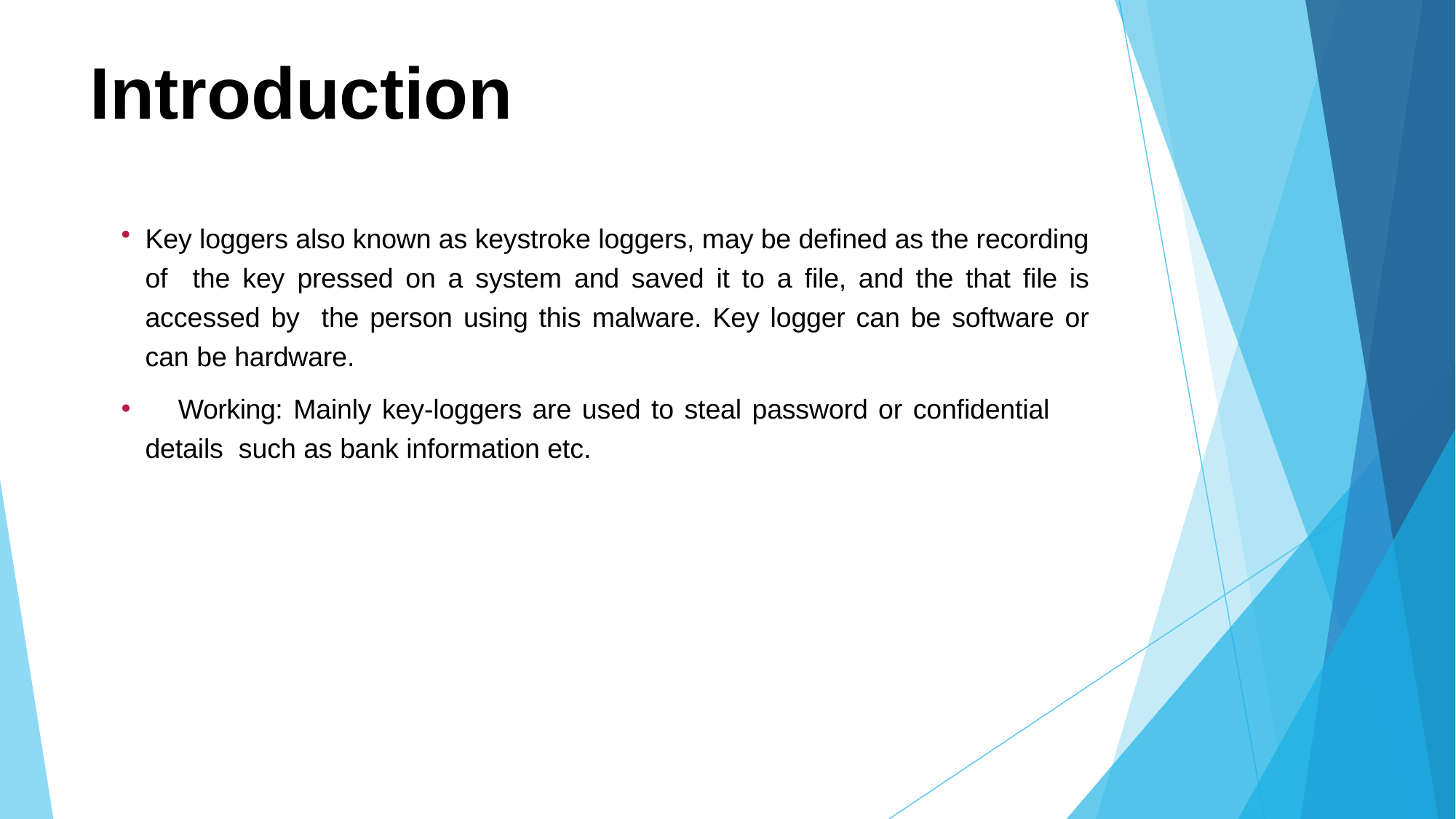

# Introduction
Key loggers also known as keystroke loggers, may be defined as the recording of  the key pressed on a system and saved it to a file, and the that file is accessed by  the person using this malware. Key logger can be software or can be hardware.
	Working: Mainly key-loggers are used to steal password or confidential details  such as bank information etc.